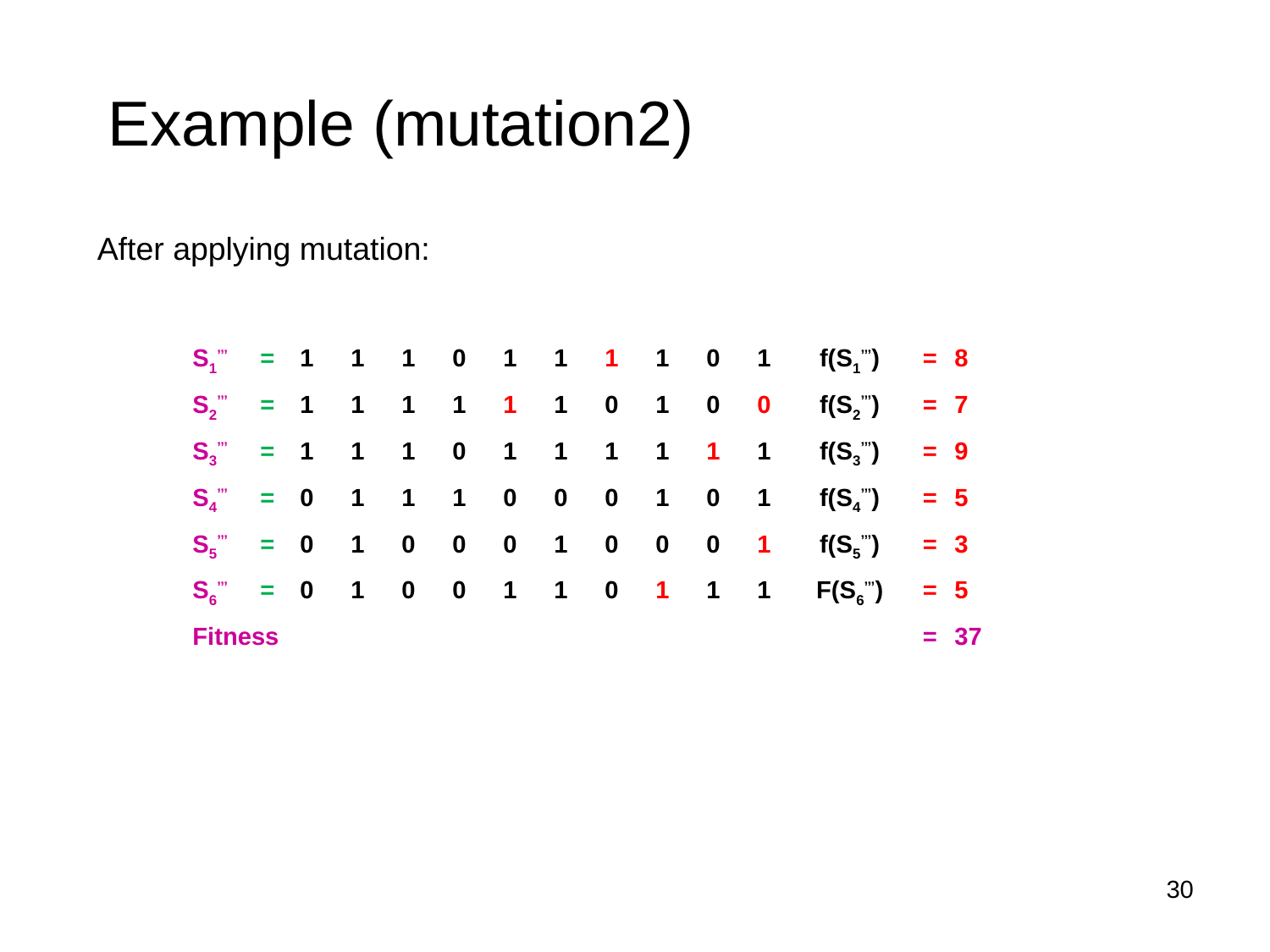

# Example (mutation2)
After applying mutation:

| S1’’’ | = | 1 | 1 | 1 | 0 | 1 | 1 | 1 | 1 | 0 | 1 | f(S1’’’) | = | 8 |
| --- | --- | --- | --- | --- | --- | --- | --- | --- | --- | --- | --- | --- | --- | --- |
| S2’’’ | = | 1 | 1 | 1 | 1 | 1 | 1 | 0 | 1 | 0 | 0 | f(S2’’’) | = | 7 |
| S3’’’ | = | 1 | 1 | 1 | 0 | 1 | 1 | 1 | 1 | 1 | 1 | f(S3’’’) | = | 9 |
| S4’’’ | = | 0 | 1 | 1 | 1 | 0 | 0 | 0 | 1 | 0 | 1 | f(S4’’’) | = | 5 |
| S5’’’ | = | 0 | 1 | 0 | 0 | 0 | 1 | 0 | 0 | 0 | 1 | f(S5’’’) | = | 3 |
| S6’’’ | = | 0 | 1 | 0 | 0 | 1 | 1 | 0 | 1 | 1 | 1 | F(S6’’’) | = | 5 |
| Fitness |  |  |  |  |  |  |  |  |  |  |  |  | = | 37 |
30